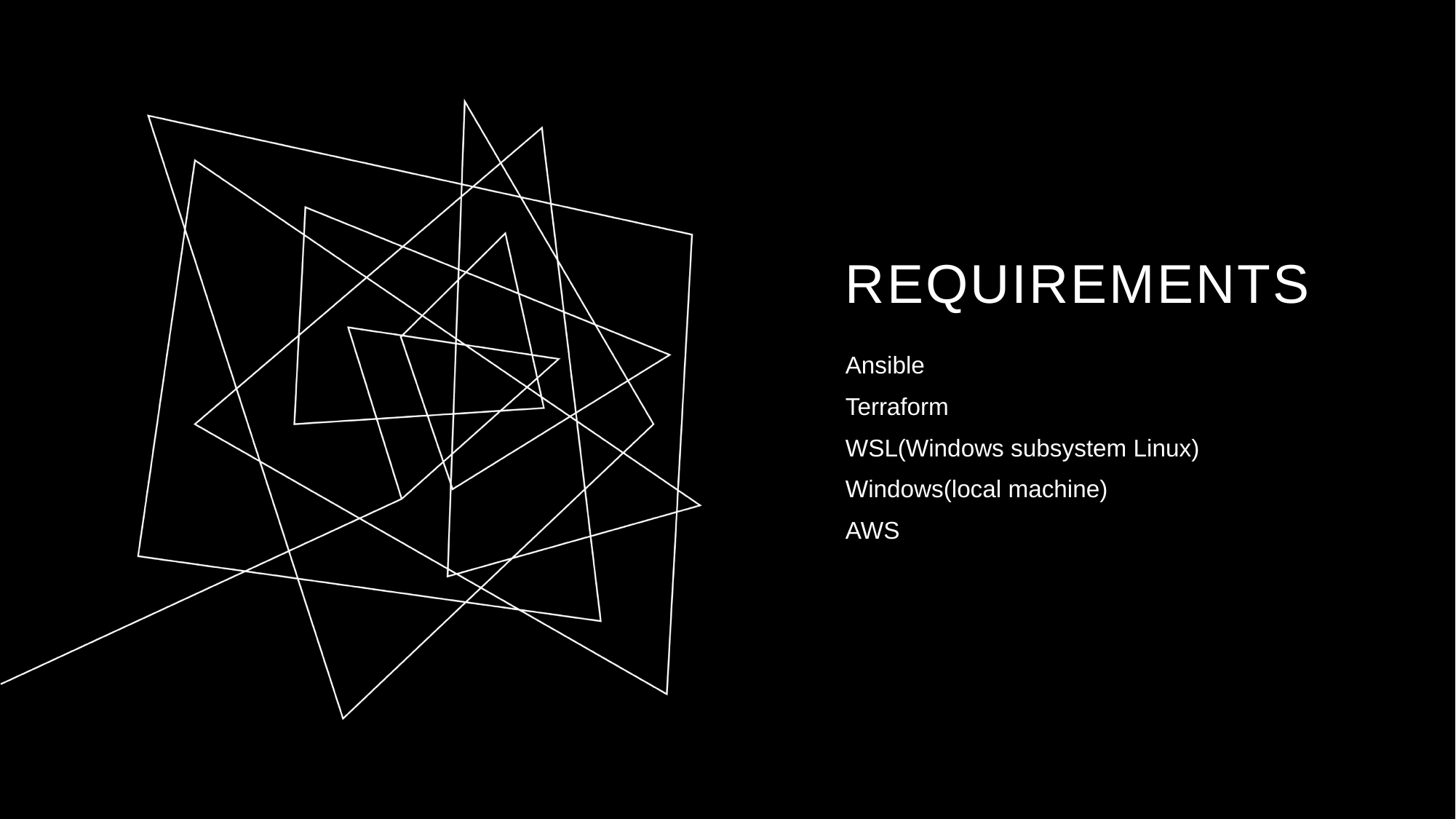

# requirements
Ansible
Terraform
WSL(Windows subsystem Linux)
Windows(local machine)
AWS